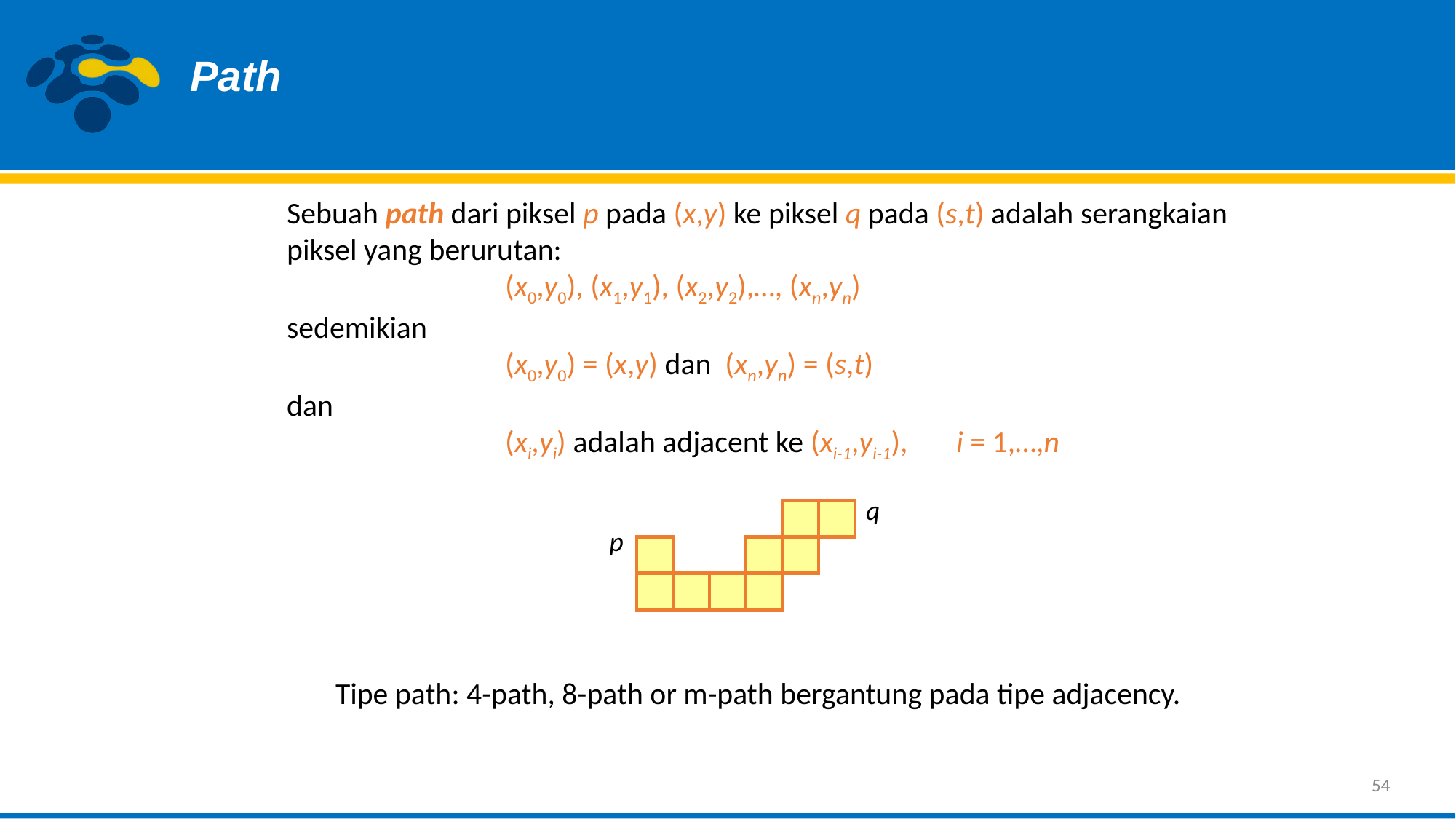

Path
Sebuah path dari piksel p pada (x,y) ke piksel q pada (s,t) adalah serangkaian piksel yang berurutan:
		(x0,y0), (x1,y1), (x2,y2),…, (xn,yn)
sedemikian
	           	(x0,y0) = (x,y) dan  (xn,yn) = (s,t)
dan
                  	(xi,yi) adalah adjacent ke (xi-1,yi-1),       i = 1,…,n
q

p

Tipe path: 4-path, 8-path or m-path bergantung pada tipe adjacency.
54